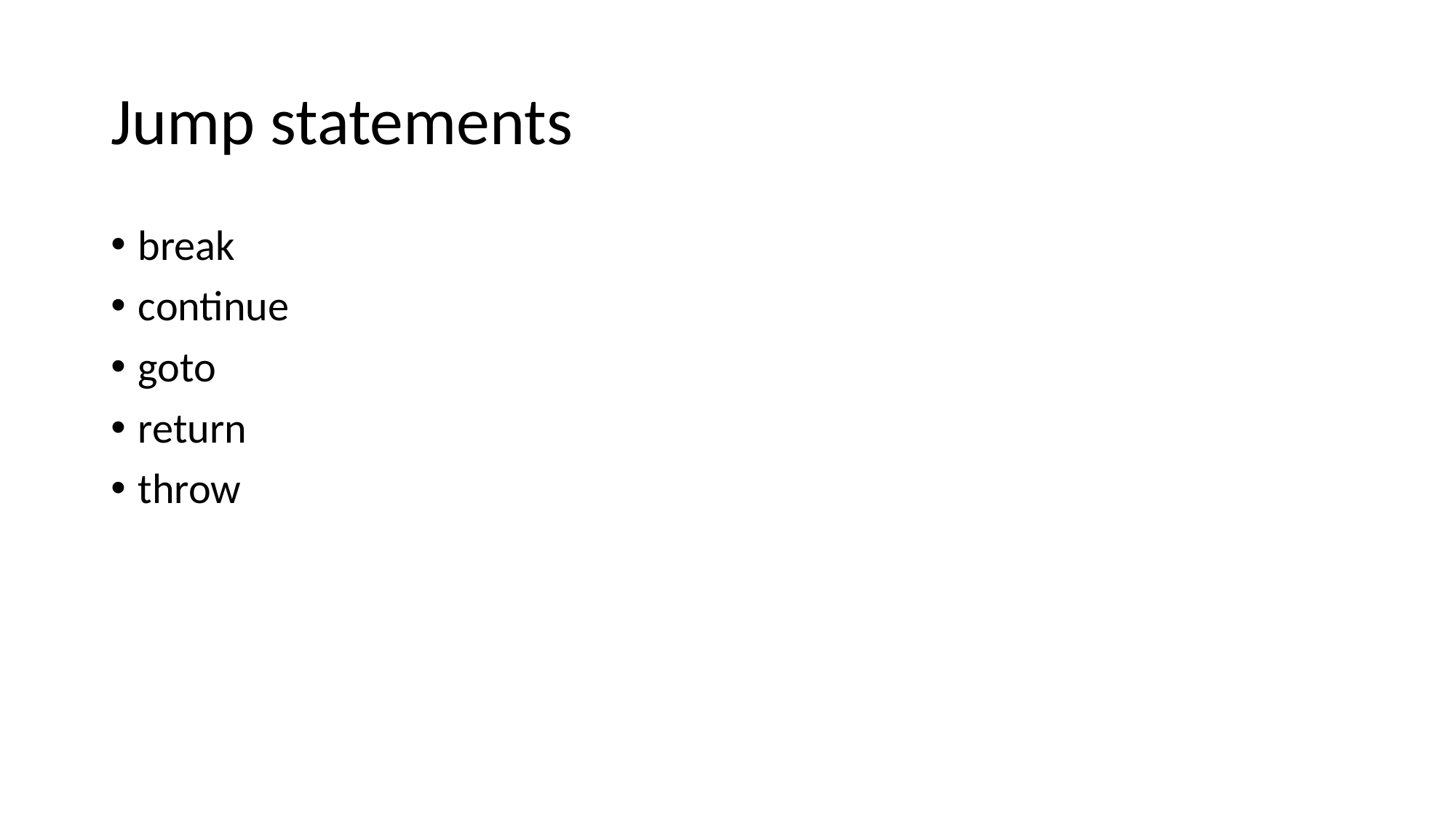

# Jump statements
break
continue
goto
return
throw